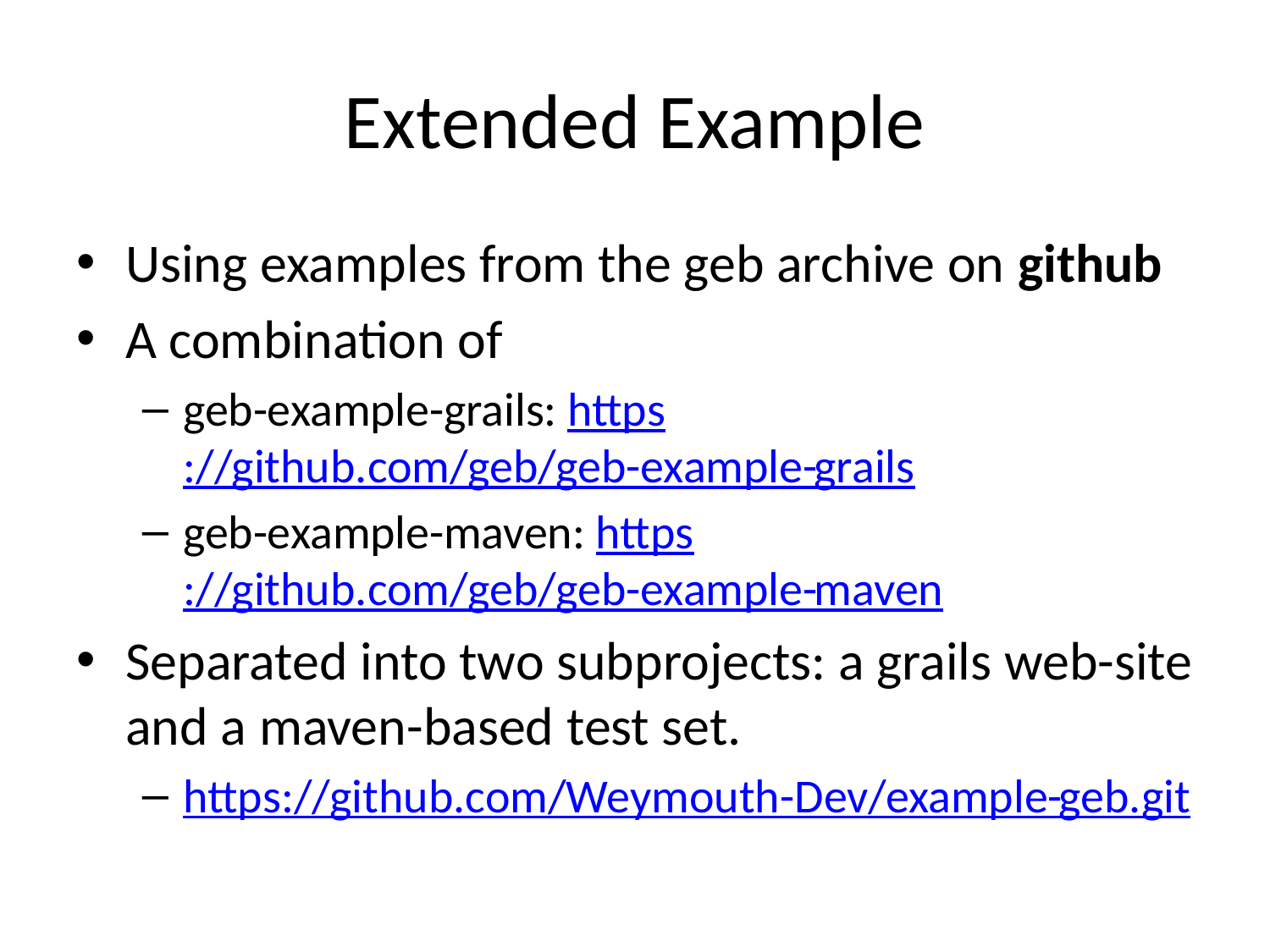

# Extended Example
Using examples from the geb archive on github
A combination of
geb-example-grails: https://github.com/geb/geb-example-grails
geb-example-maven: https://github.com/geb/geb-example-maven
Separated into two subprojects: a grails web-site and a maven-based test set.
https://github.com/Weymouth-Dev/example-geb.git